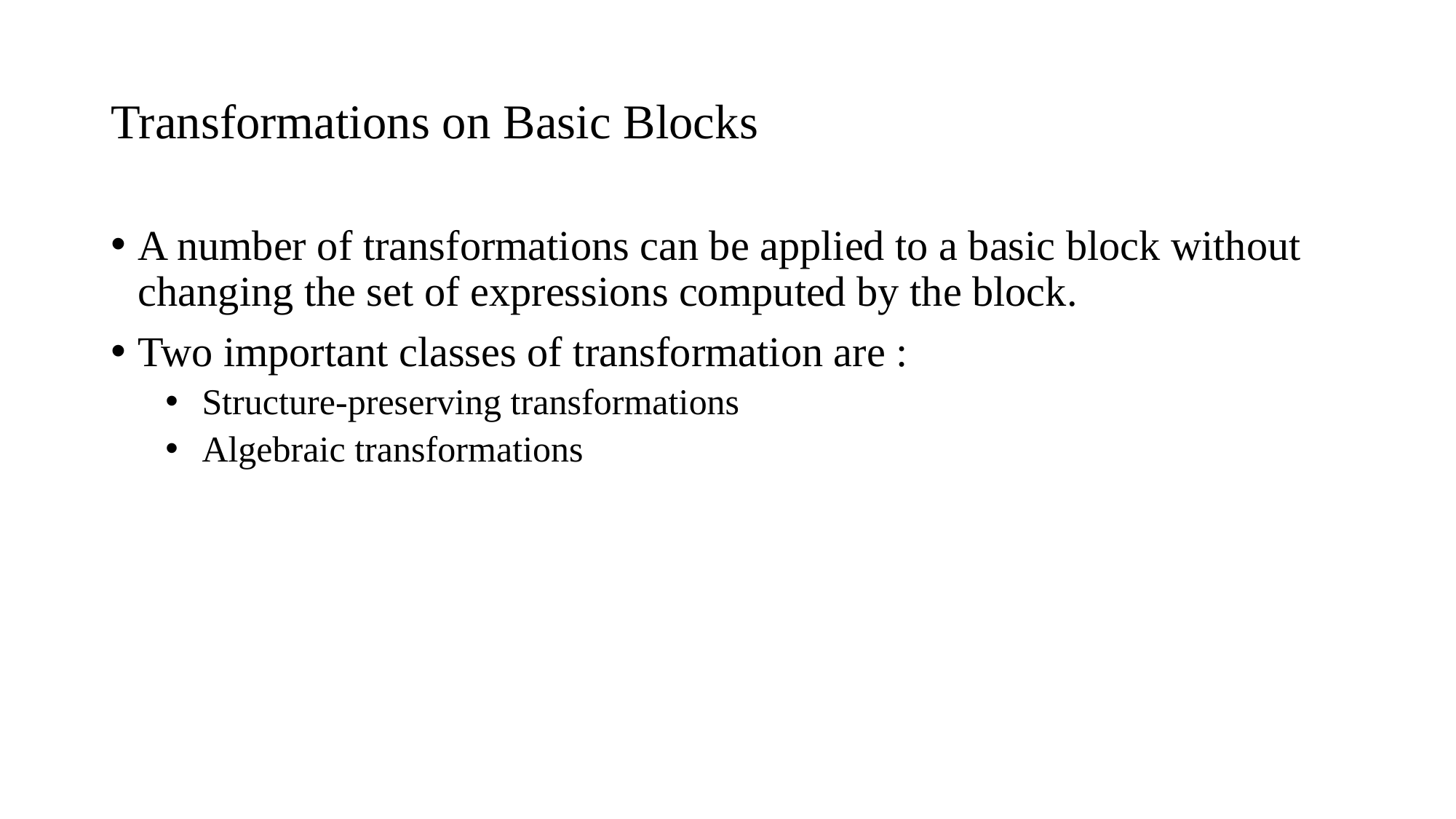

# Transformations on Basic Blocks
A number of transformations can be applied to a basic block without changing the set of expressions computed by the block.
Two important classes of transformation are :
 Structure-preserving transformations
 Algebraic transformations